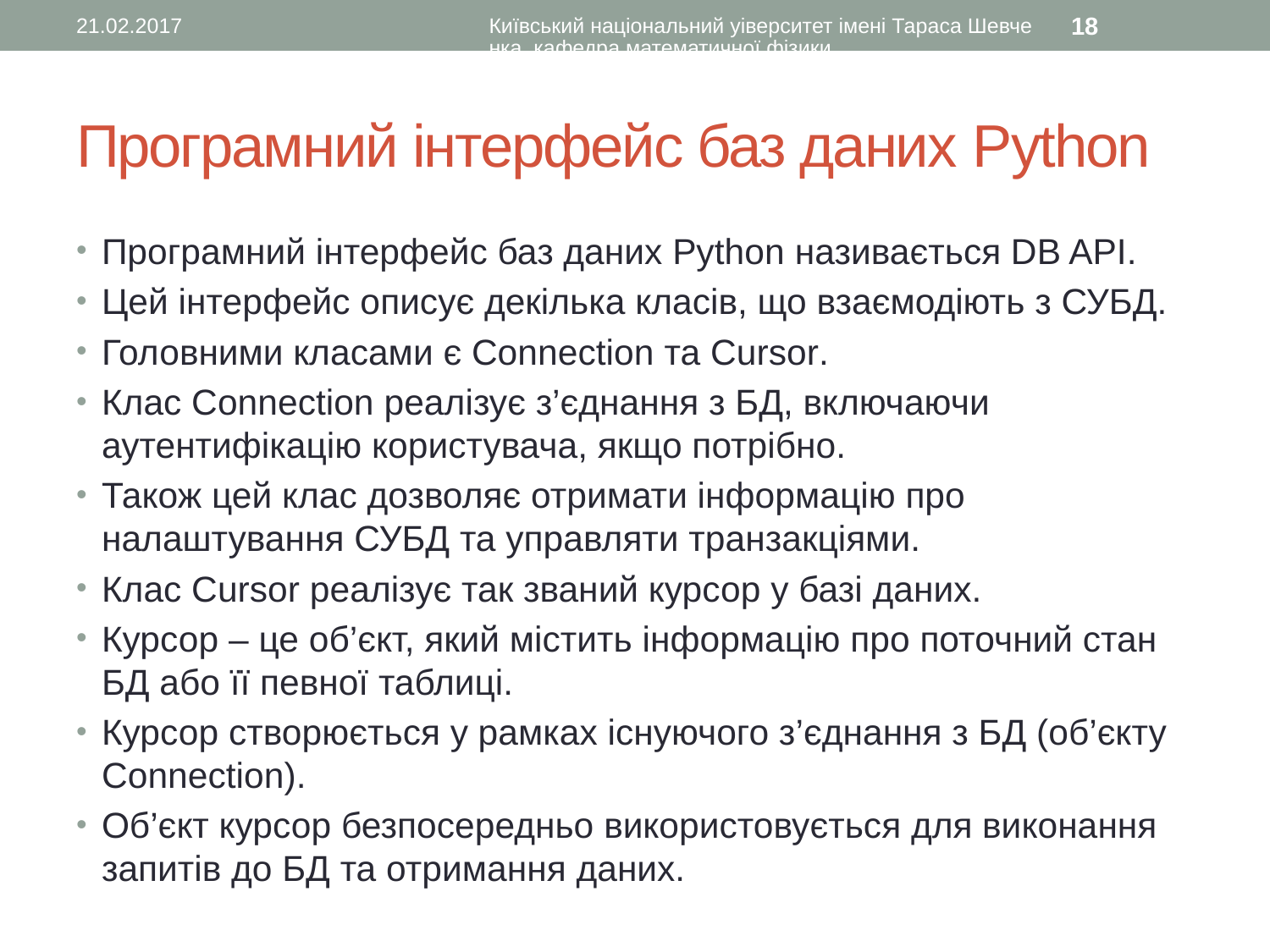

21.02.2017
Київський національний уіверситет імені Тараса Шевченка, кафедра математичної фізики
18
# Програмний інтерфейс баз даних Python
Програмний інтерфейс баз даних Python називається DB API.
Цей інтерфейс описує декілька класів, що взаємодіють з СУБД.
Головними класами є Connection та Cursor.
Клас Connection реалізує з’єднання з БД, включаючи аутентифікацію користувача, якщо потрібно.
Також цей клас дозволяє отримати інформацію про налаштування СУБД та управляти транзакціями.
Клас Cursor реалізує так званий курсор у базі даних.
Курсор – це об’єкт, який містить інформацію про поточний стан БД або її певної таблиці.
Курсор створюється у рамках існуючого з’єднання з БД (об’єкту Connection).
Об’єкт курсор безпосередньо використовується для виконання запитів до БД та отримання даних.